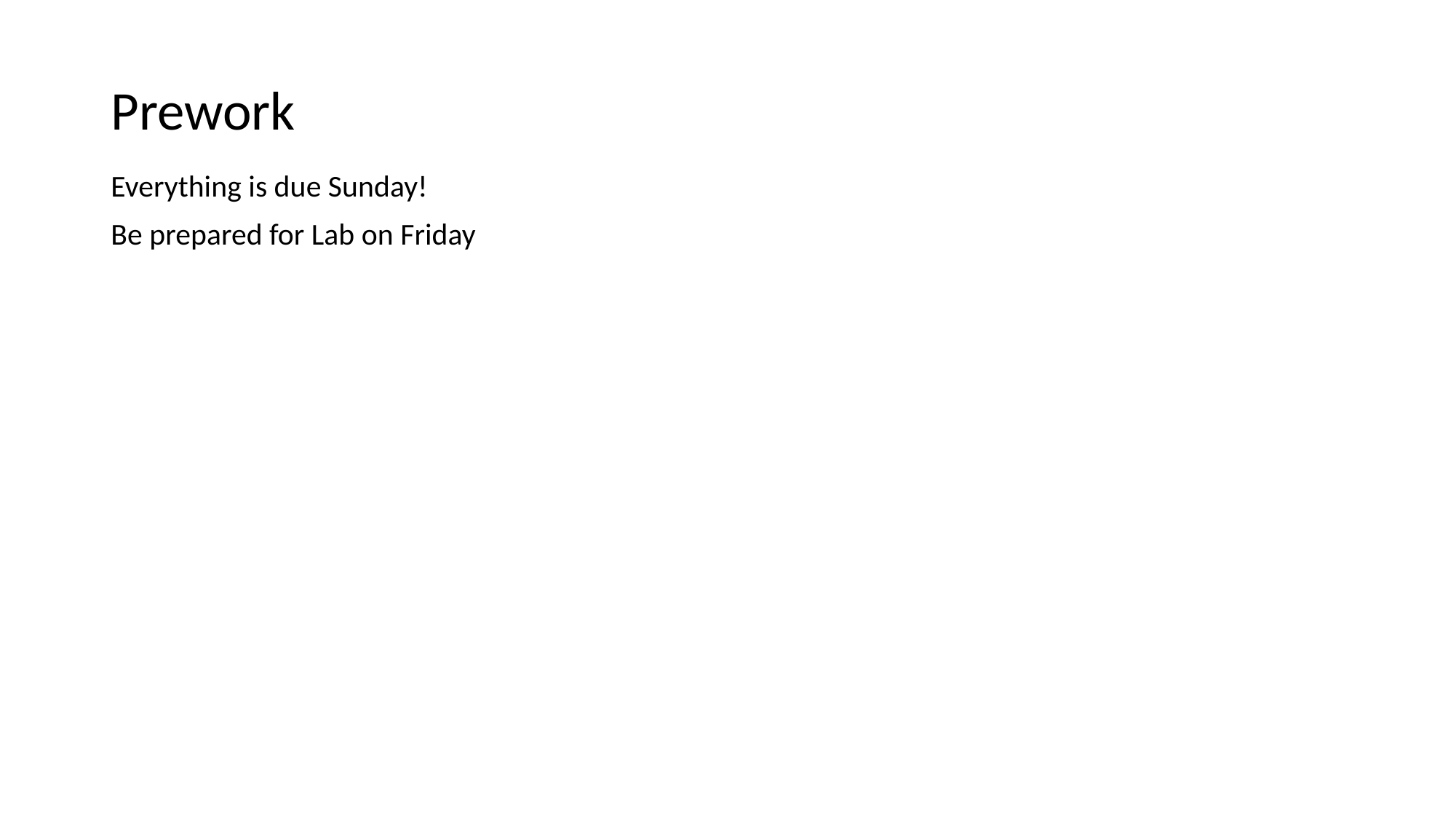

# Prework
Everything is due Sunday!
Be prepared for Lab on Friday